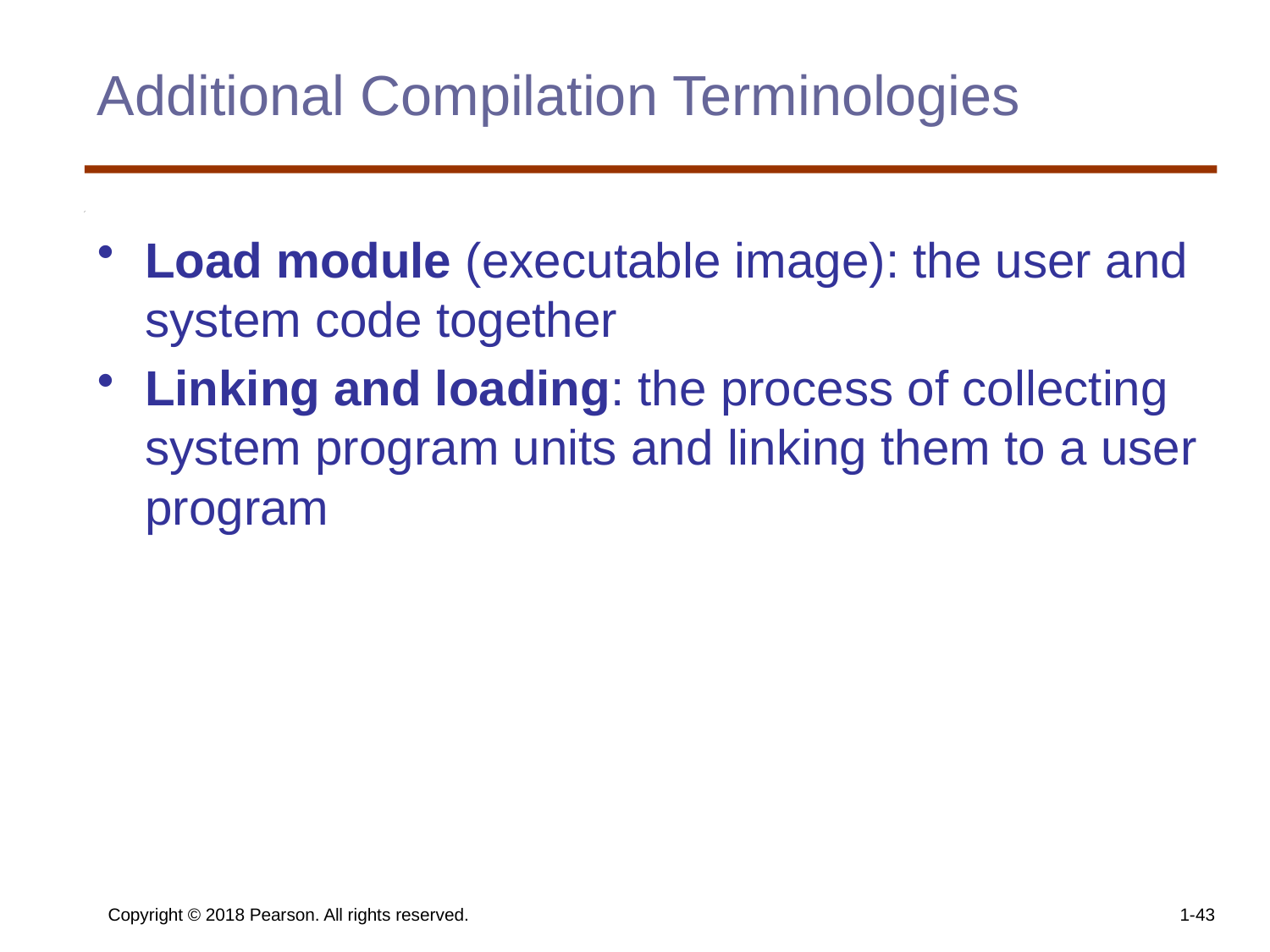

# Additional Compilation Terminologies
Load module (executable image): the user and system code together
Linking and loading: the process of collecting system program units and linking them to a user program
Copyright © 2018 Pearson. All rights reserved.
1-43